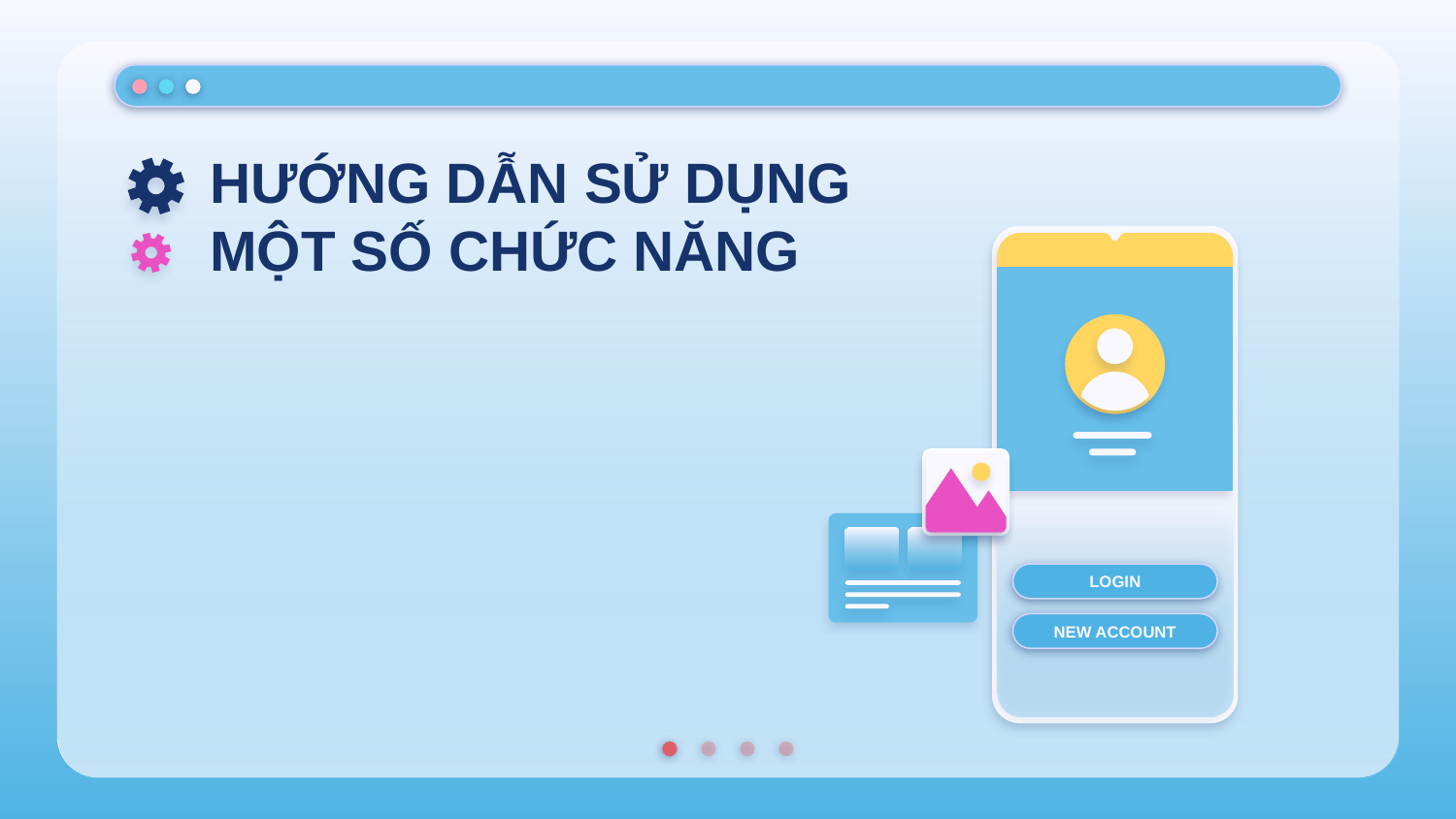

# HƯỚNG DẪN SỬ DỤNG MỘT SỐ CHỨC NĂNG

LOGIN
NEW ACCOUNT